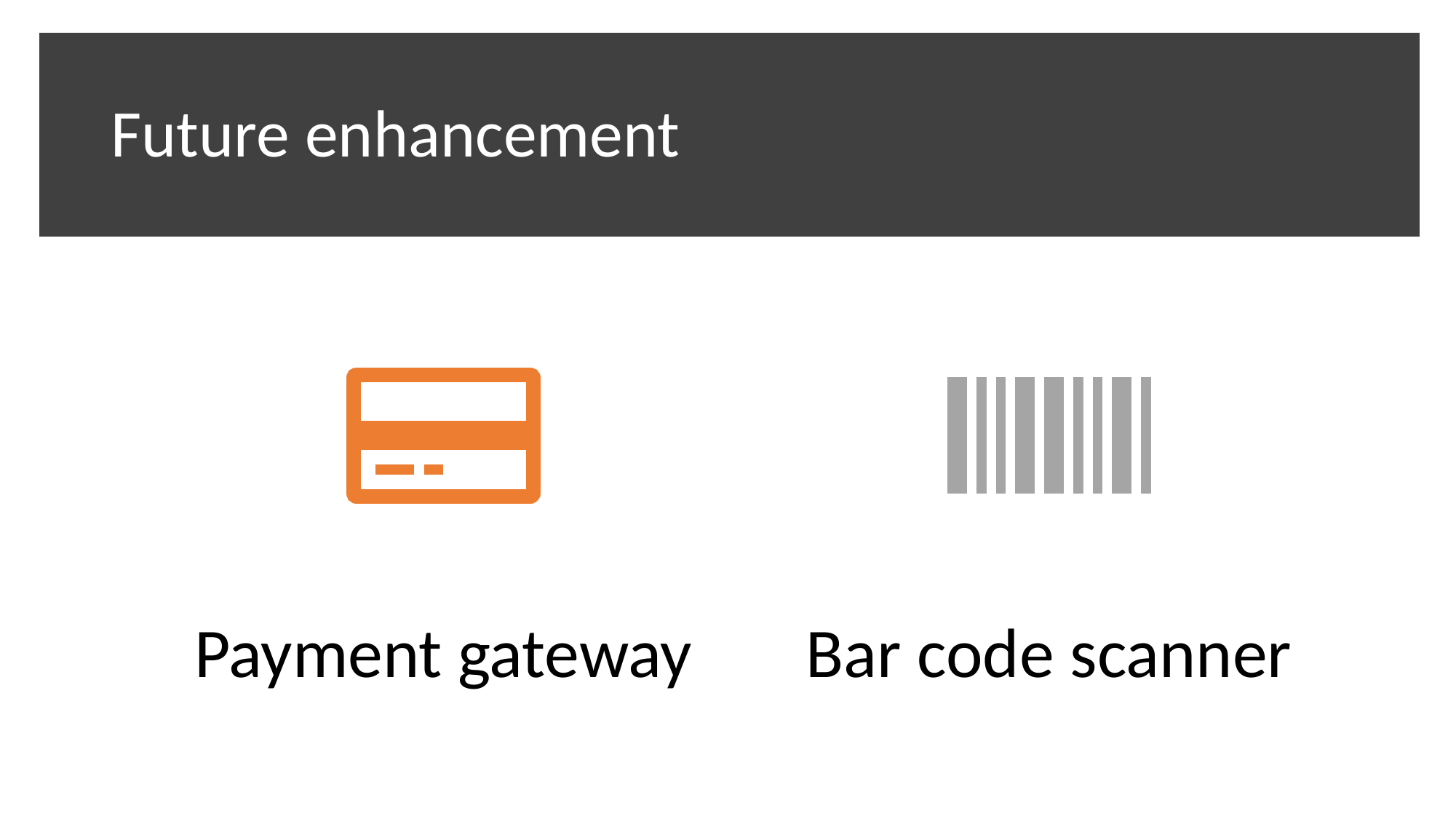

# Future enhancement
Payment gateway
Bar code scanner